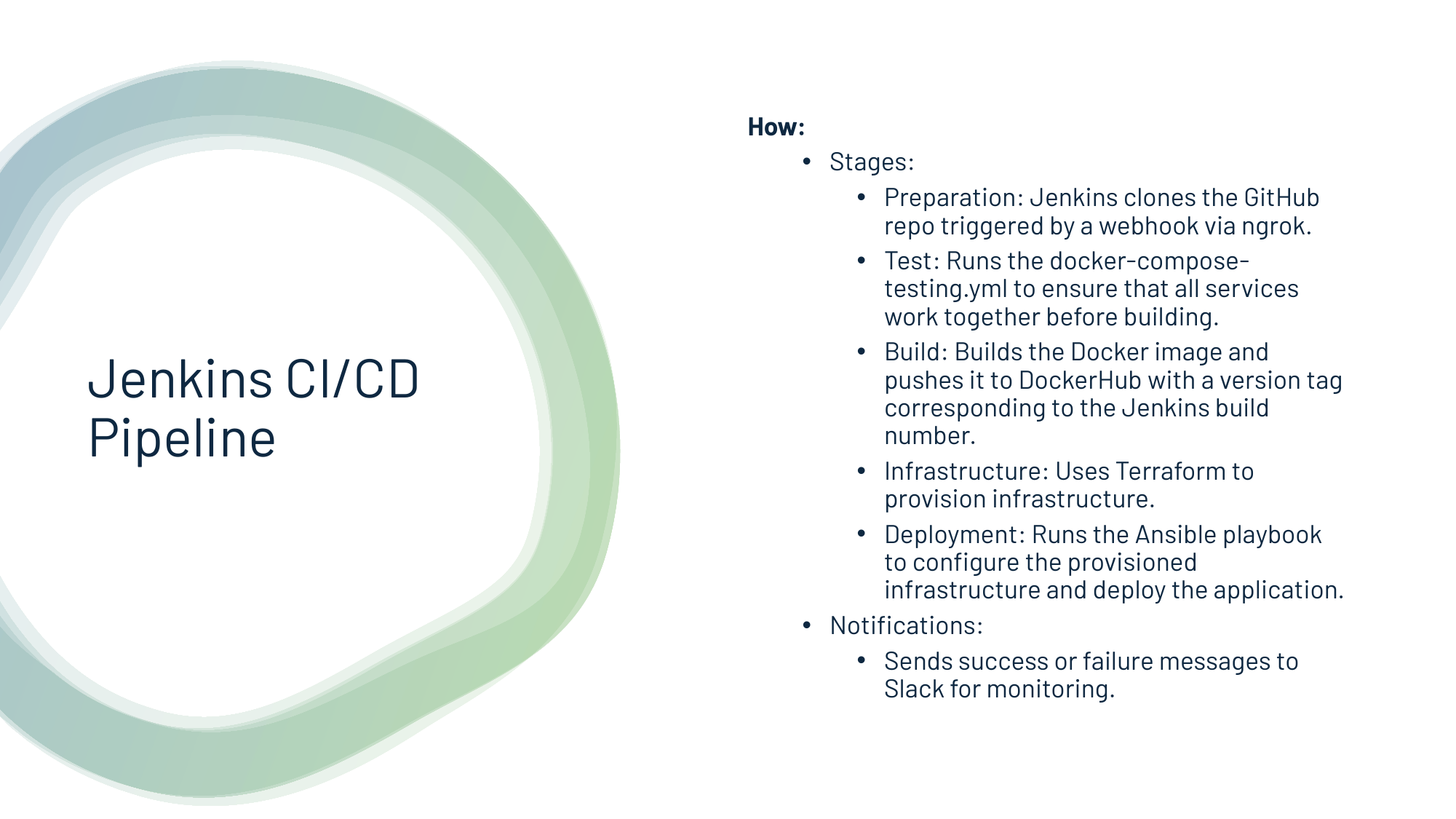

How:
Stages:
Preparation: Jenkins clones the GitHub repo triggered by a webhook via ngrok.
Test: Runs the docker-compose-testing.yml to ensure that all services work together before building.
Build: Builds the Docker image and pushes it to DockerHub with a version tag corresponding to the Jenkins build number.
Infrastructure: Uses Terraform to provision infrastructure.
Deployment: Runs the Ansible playbook to configure the provisioned infrastructure and deploy the application.
Notifications:
Sends success or failure messages to Slack for monitoring.
# Jenkins CI/CD Pipeline